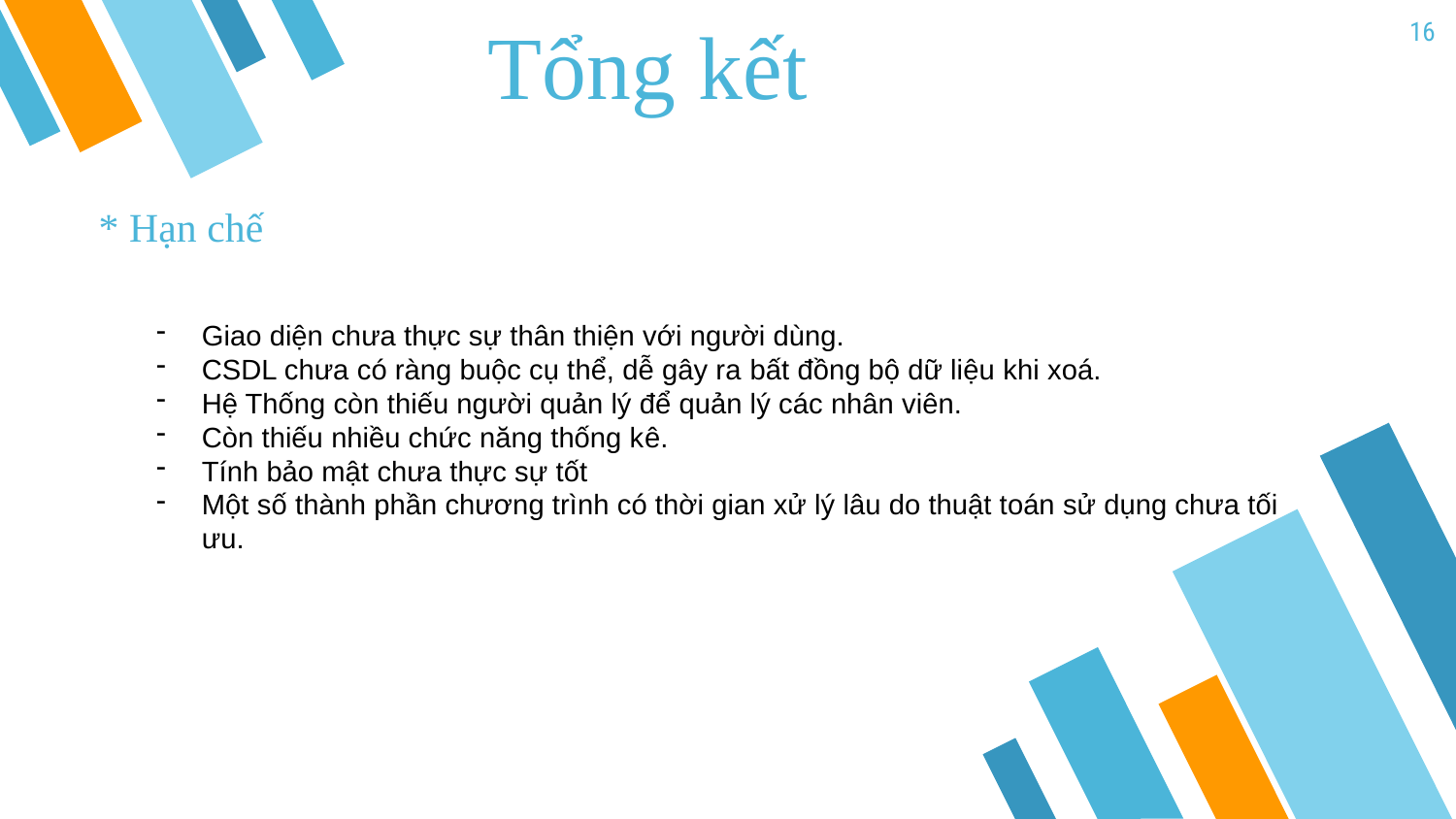

16
Tổng kết
* Hạn chế
Giao diện chưa thực sự thân thiện với người dùng.
CSDL chưa có ràng buộc cụ thể, dễ gây ra bất đồng bộ dữ liệu khi xoá.
Hệ Thống còn thiếu người quản lý để quản lý các nhân viên.
Còn thiếu nhiều chức năng thống kê.
Tính bảo mật chưa thực sự tốt
Một số thành phần chương trình có thời gian xử lý lâu do thuật toán sử dụng chưa tối ưu.